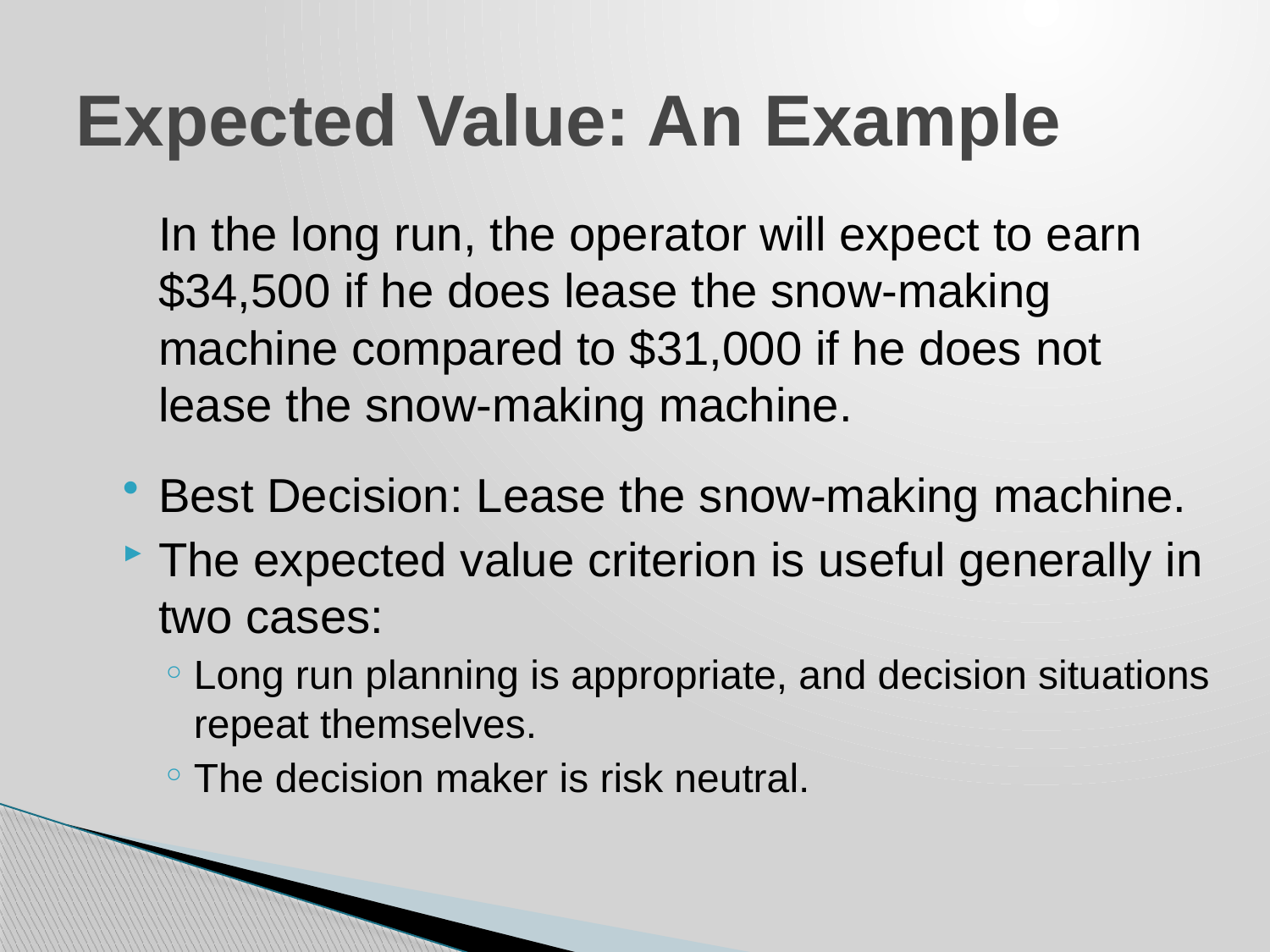

# Expected Value: An Example
	In the long run, the operator will expect to earn $34,500 if he does lease the snow-making machine compared to $31,000 if he does not lease the snow-making machine.

Best Decision: Lease the snow-making machine.
The expected value criterion is useful generally in two cases:
Long run planning is appropriate, and decision situations repeat themselves.
The decision maker is risk neutral.